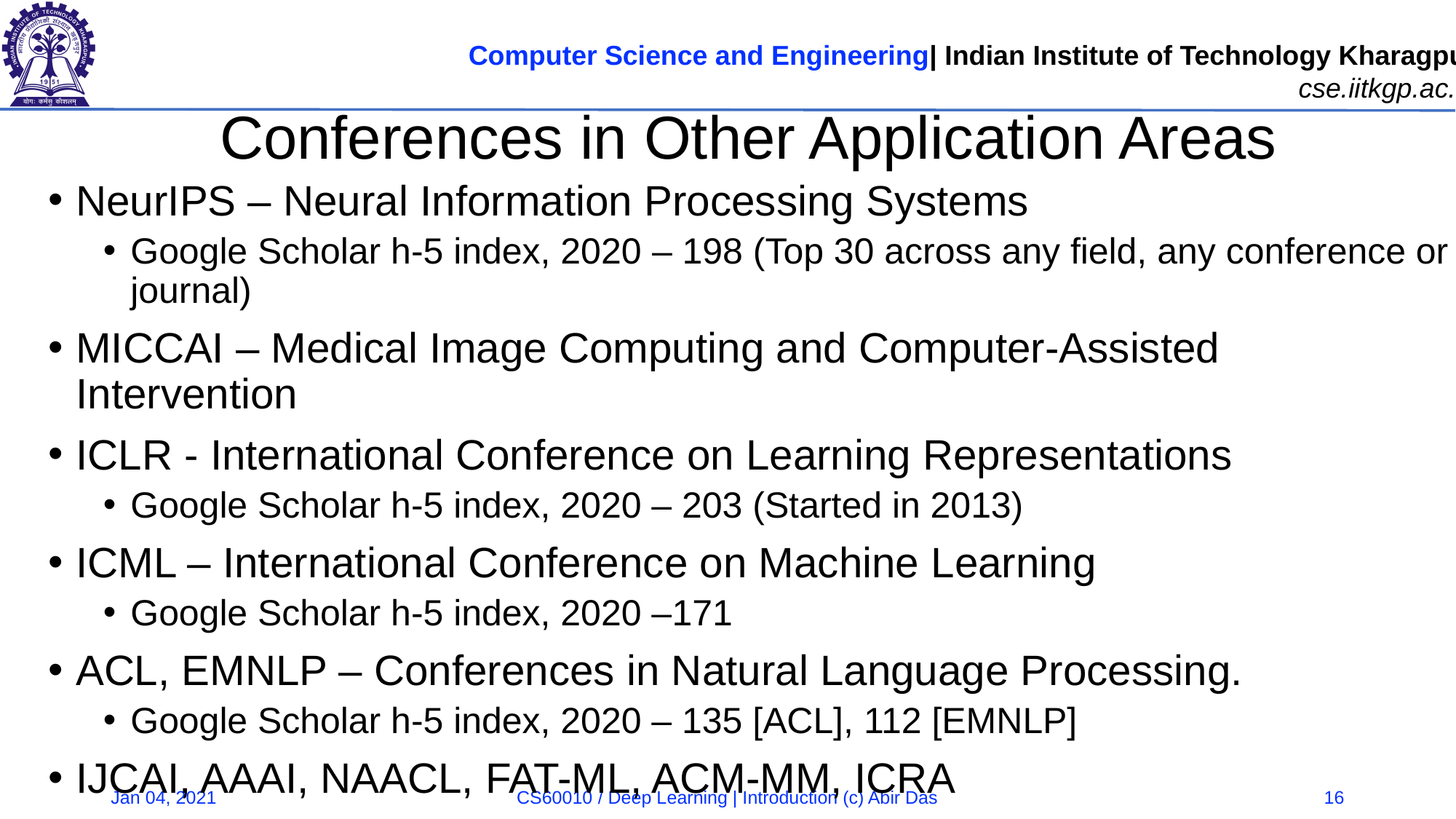

# Conferences in Other Application Areas
NeurIPS – Neural Information Processing Systems
Google Scholar h-5 index, 2020 – 198 (Top 30 across any field, any conference or journal)
MICCAI – Medical Image Computing and Computer-Assisted Intervention
ICLR - International Conference on Learning Representations
Google Scholar h-5 index, 2020 – 203 (Started in 2013)
ICML – International Conference on Machine Learning
Google Scholar h-5 index, 2020 –171
ACL, EMNLP – Conferences in Natural Language Processing.
Google Scholar h-5 index, 2020 – 135 [ACL], 112 [EMNLP]
IJCAI, AAAI, NAACL, FAT-ML, ACM-MM, ICRA

Jan 04, 2021
CS60010 / Deep Learning | Introduction (c) Abir Das
16